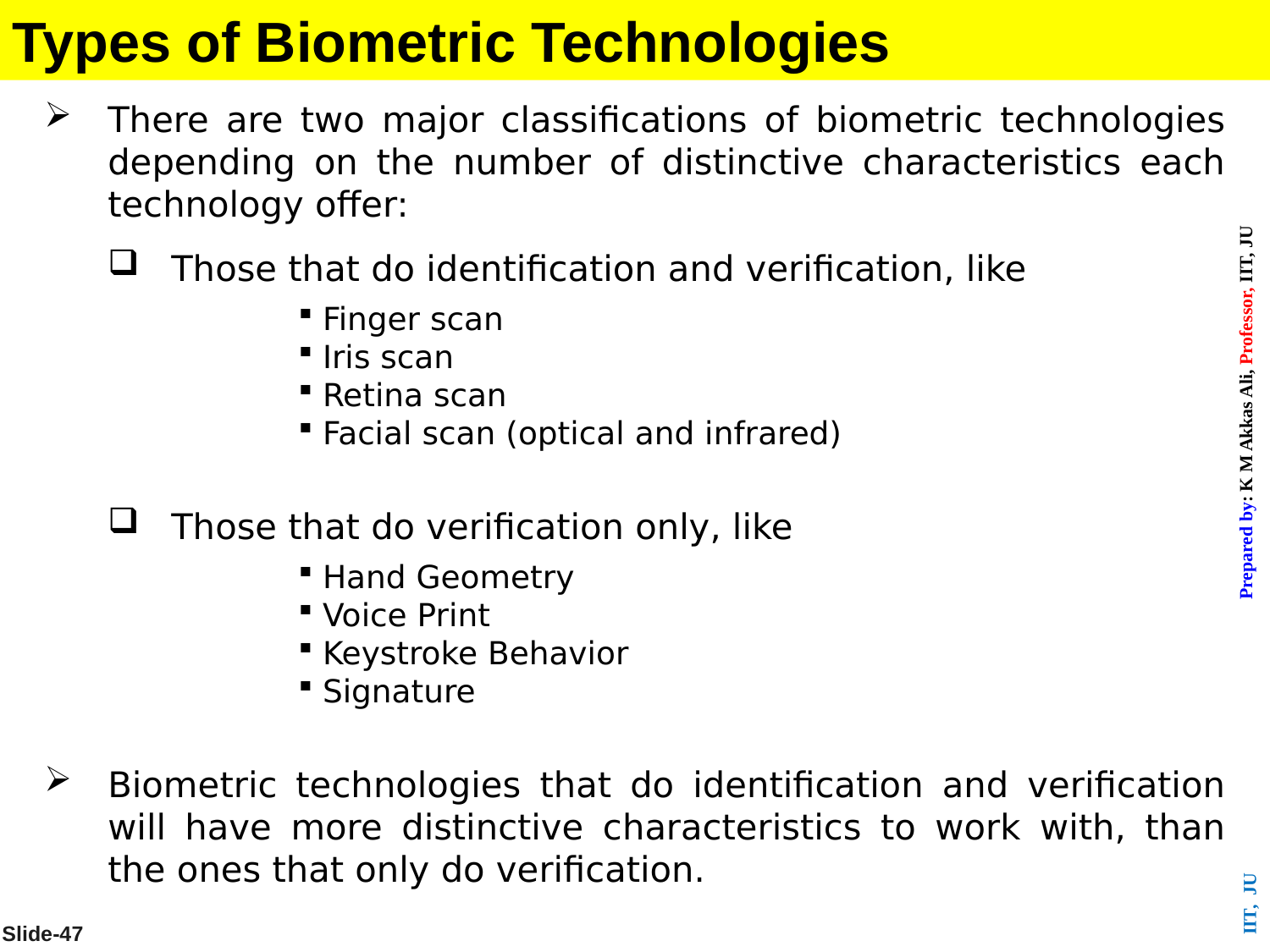

Types of Biometric Technologies
There are two major classifications of biometric technologies depending on the number of distinctive characteristics each technology offer:
Those that do identification and verification, like
Finger scan
Iris scan
Retina scan
Facial scan (optical and infrared)

Those that do verification only, like
Hand Geometry
Voice Print
Keystroke Behavior
Signature

Biometric technologies that do identification and verification will have more distinctive characteristics to work with, than the ones that only do verification.
Slide-47